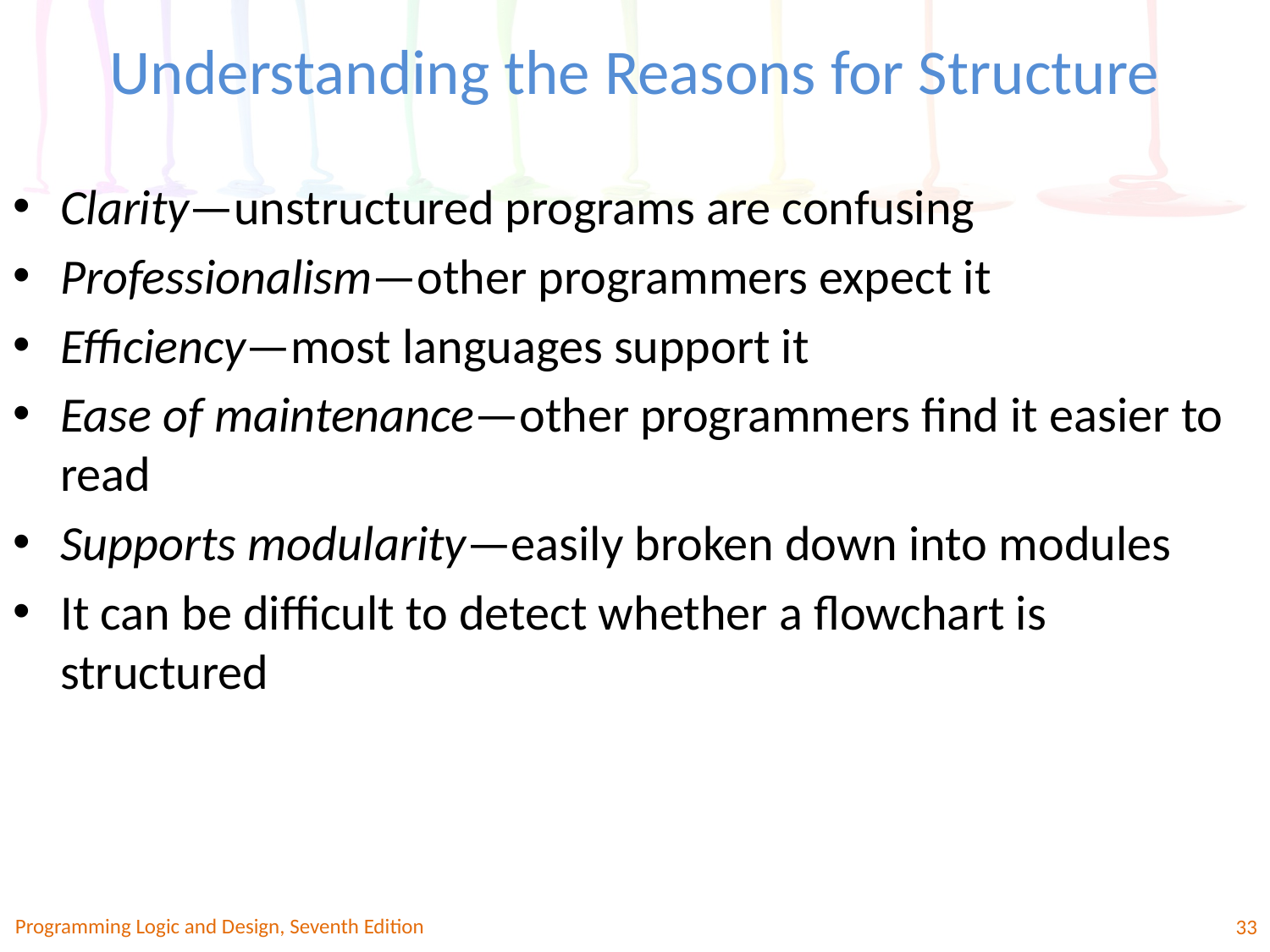

# Understanding the Reasons for Structure
Clarity—unstructured programs are confusing
Professionalism—other programmers expect it
Efficiency—most languages support it
Ease of maintenance—other programmers find it easier to read
Supports modularity—easily broken down into modules
It can be difficult to detect whether a flowchart is structured

Programming Logic and Design, Seventh Edition
33